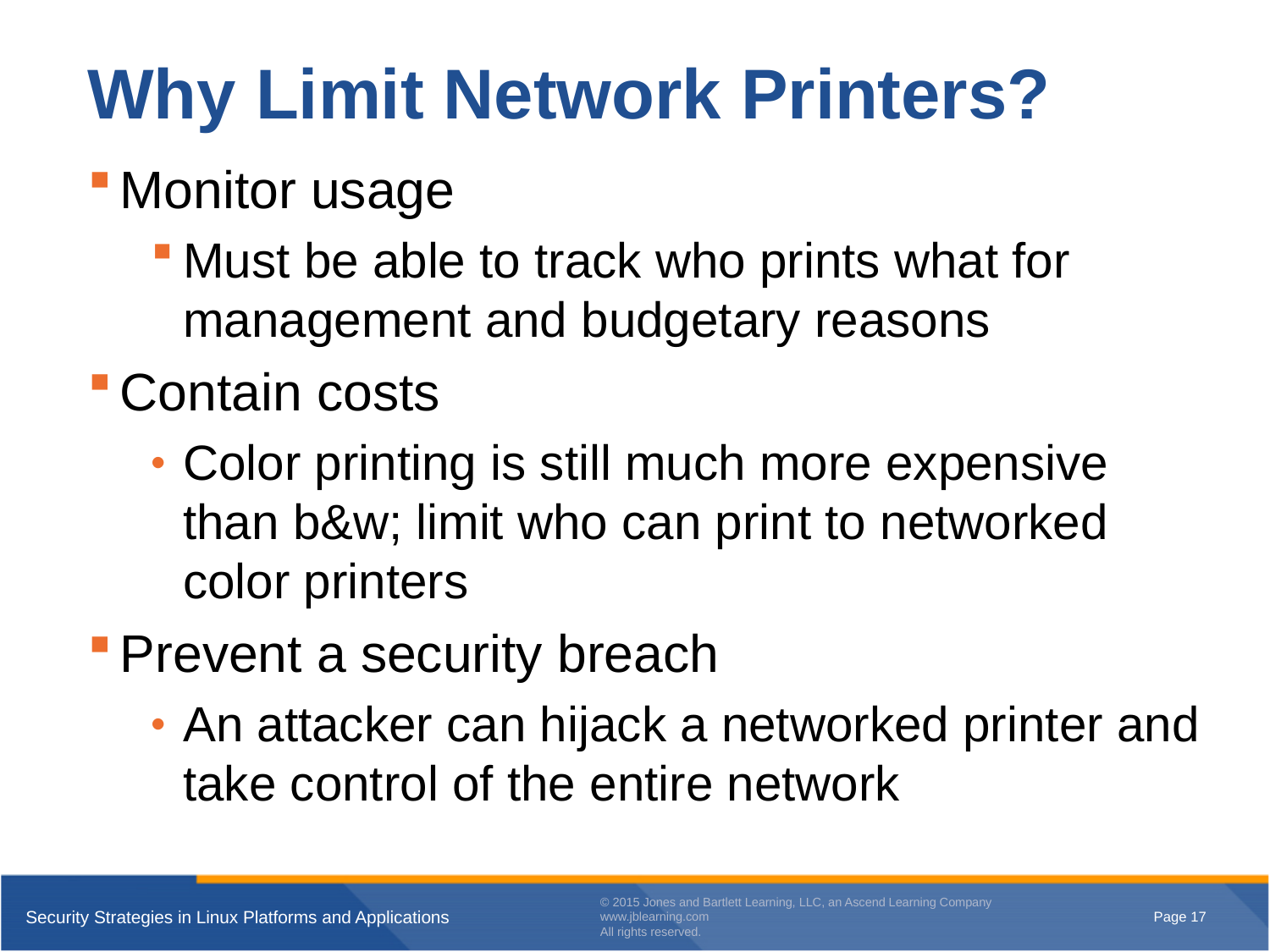

# Why Limit Network Printers?
Monitor usage
Must be able to track who prints what for management and budgetary reasons
Contain costs
Color printing is still much more expensive than b&w; limit who can print to networked color printers
Prevent a security breach
An attacker can hijack a networked printer and take control of the entire network